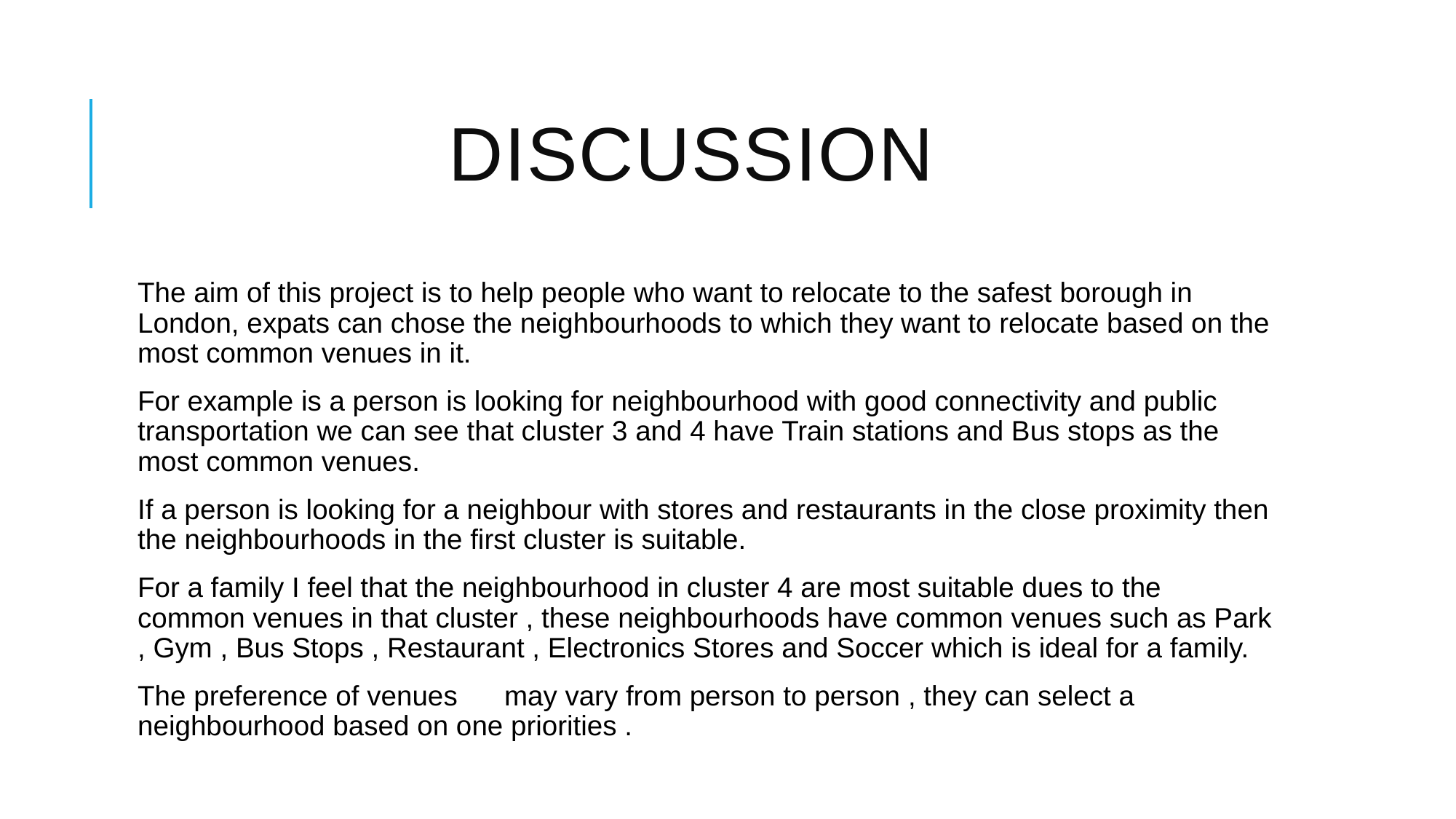

# Discussion
The aim of this project is to help people who want to relocate to the safest borough in London, expats can chose the neighbourhoods to which they want to relocate based on the most common venues in it.
For example is a person is looking for neighbourhood with good connectivity and public transportation we can see that cluster 3 and 4 have Train stations and Bus stops as the most common venues.
If a person is looking for a neighbour with stores and restaurants in the close proximity then the neighbourhoods in the first cluster is suitable.
For a family I feel that the neighbourhood in cluster 4 are most suitable dues to the common venues in that cluster , these neighbourhoods have common venues such as Park , Gym , Bus Stops , Restaurant , Electronics Stores and Soccer which is ideal for a family.
The preference of venues 	may vary from person to person , they can select a neighbourhood based on one priorities .